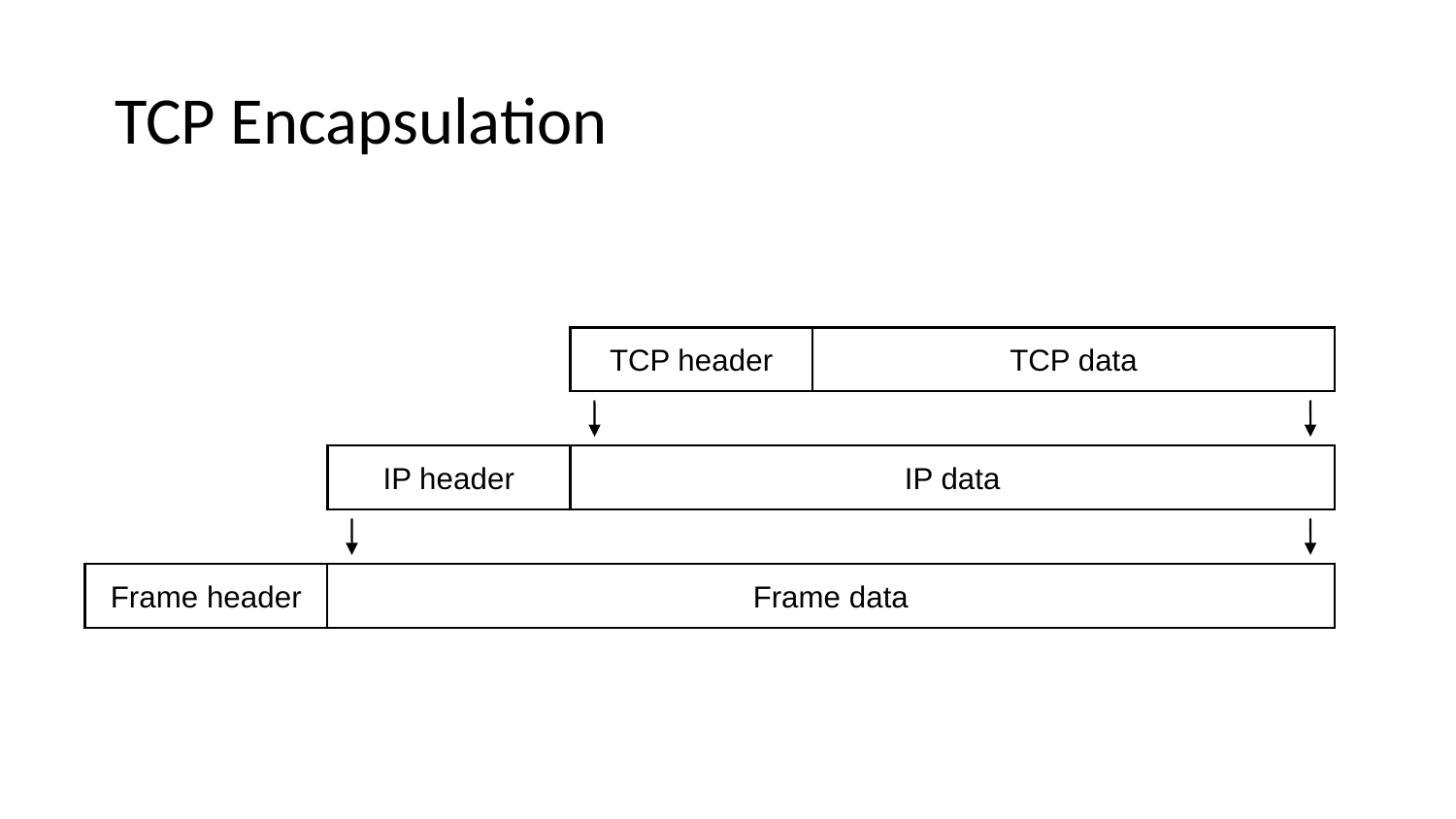

# TCP Encapsulation
TCP header
TCP data

IP header
IP data

Frame header
Frame data